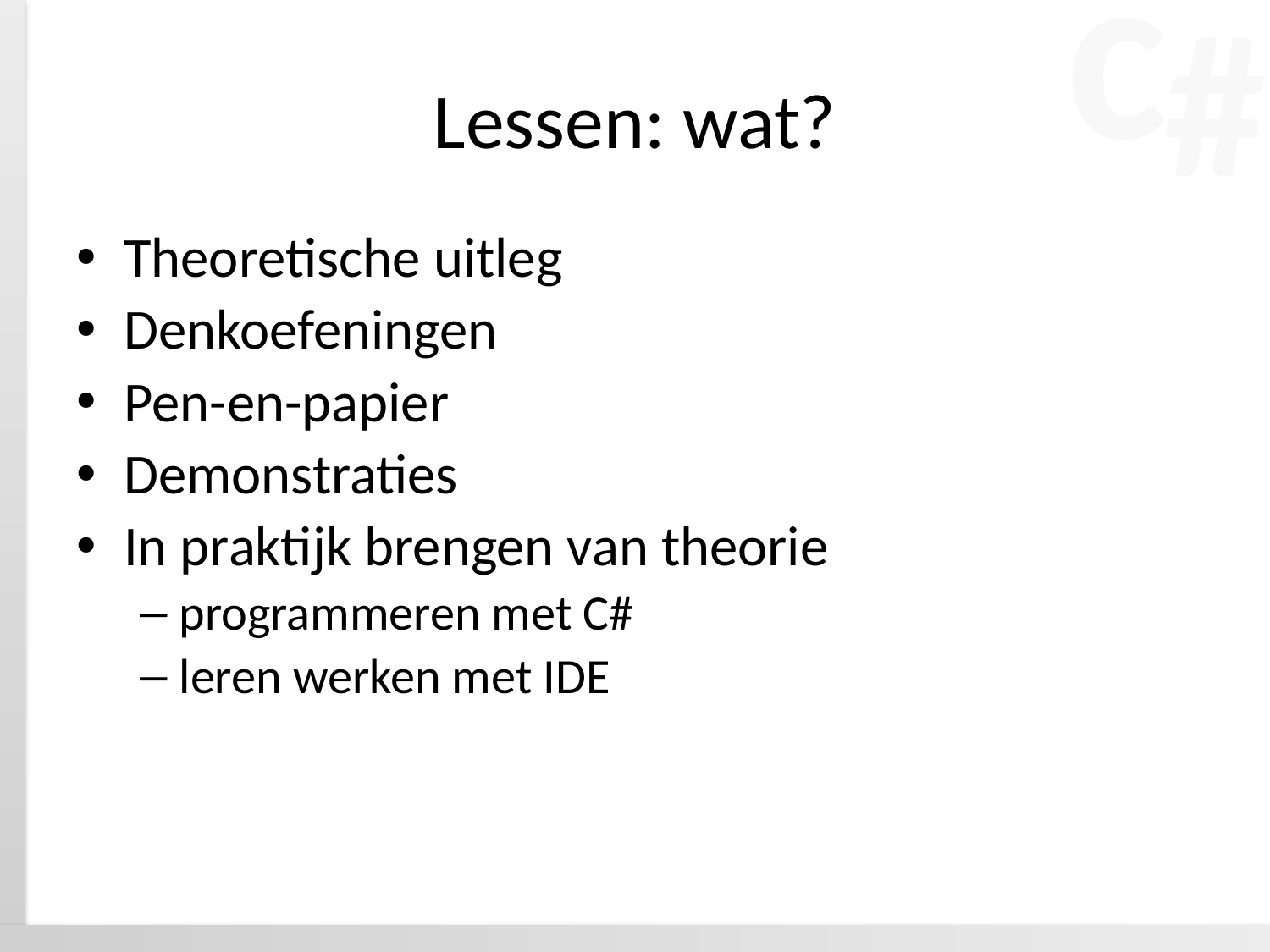

# Lessen: wat?
Theoretische uitleg
Denkoefeningen
Pen-en-papier
Demonstraties
In praktijk brengen van theorie
programmeren met C#
leren werken met IDE